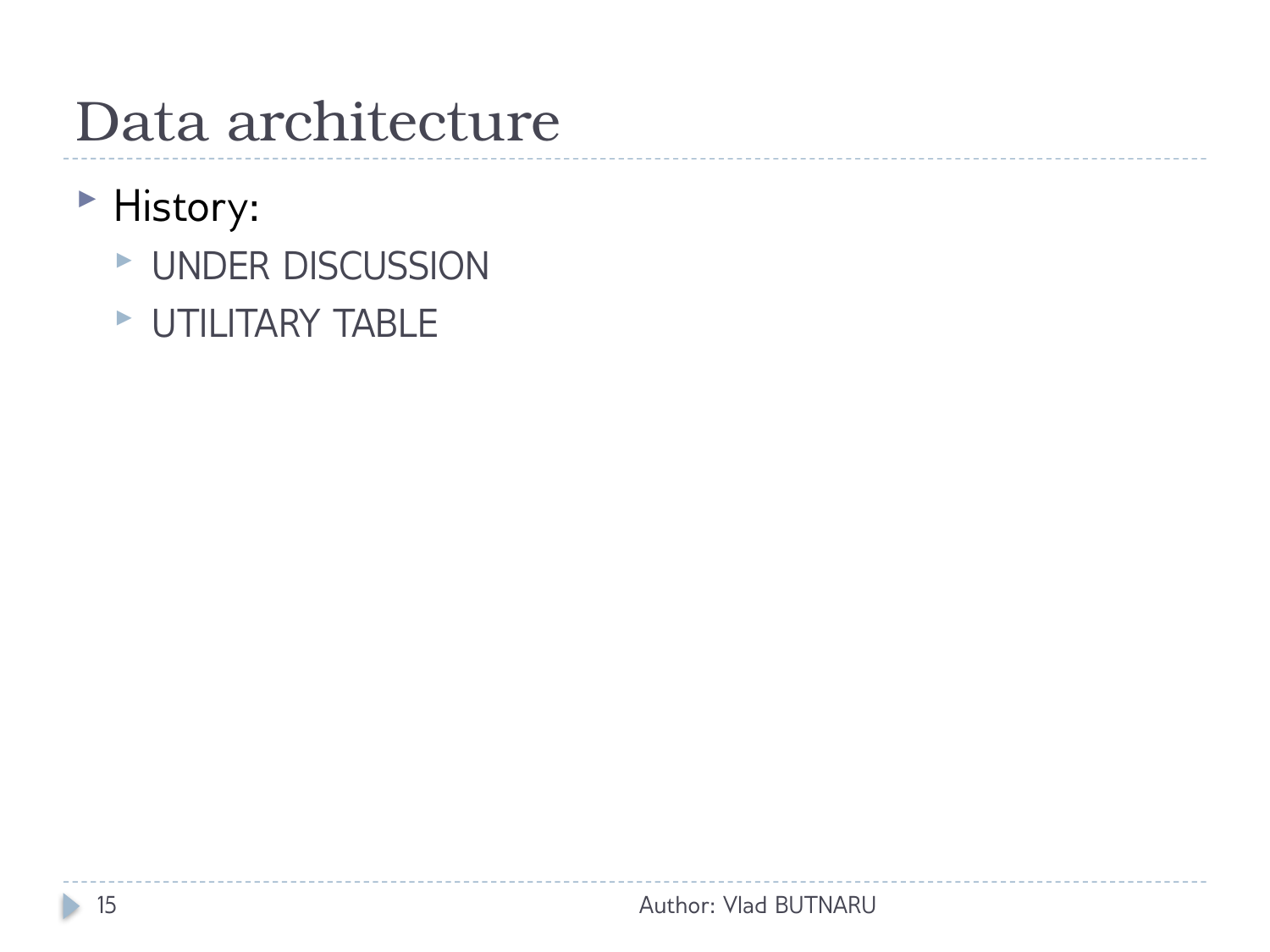

# Data architecture
History:
UNDER DISCUSSION
UTILITARY TABLE

15
Author: Vlad BUTNARU